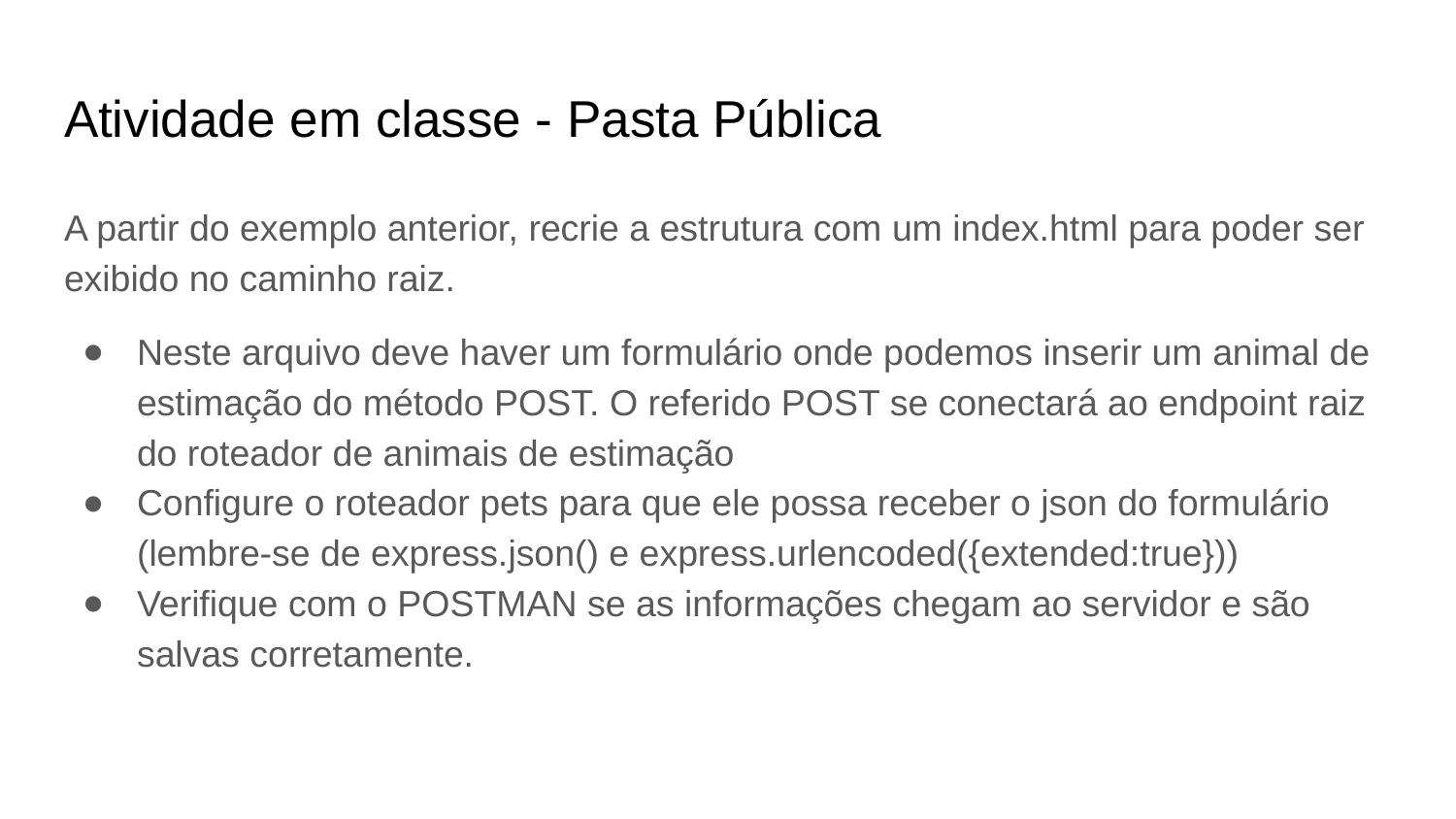

# Atividade em classe - Pasta Pública
A partir do exemplo anterior, recrie a estrutura com um index.html para poder ser exibido no caminho raiz.
Neste arquivo deve haver um formulário onde podemos inserir um animal de estimação do método POST. O referido POST se conectará ao endpoint raiz do roteador de animais de estimação
Configure o roteador pets para que ele possa receber o json do formulário (lembre-se de express.json() e express.urlencoded({extended:true}))
Verifique com o POSTMAN se as informações chegam ao servidor e são salvas corretamente.